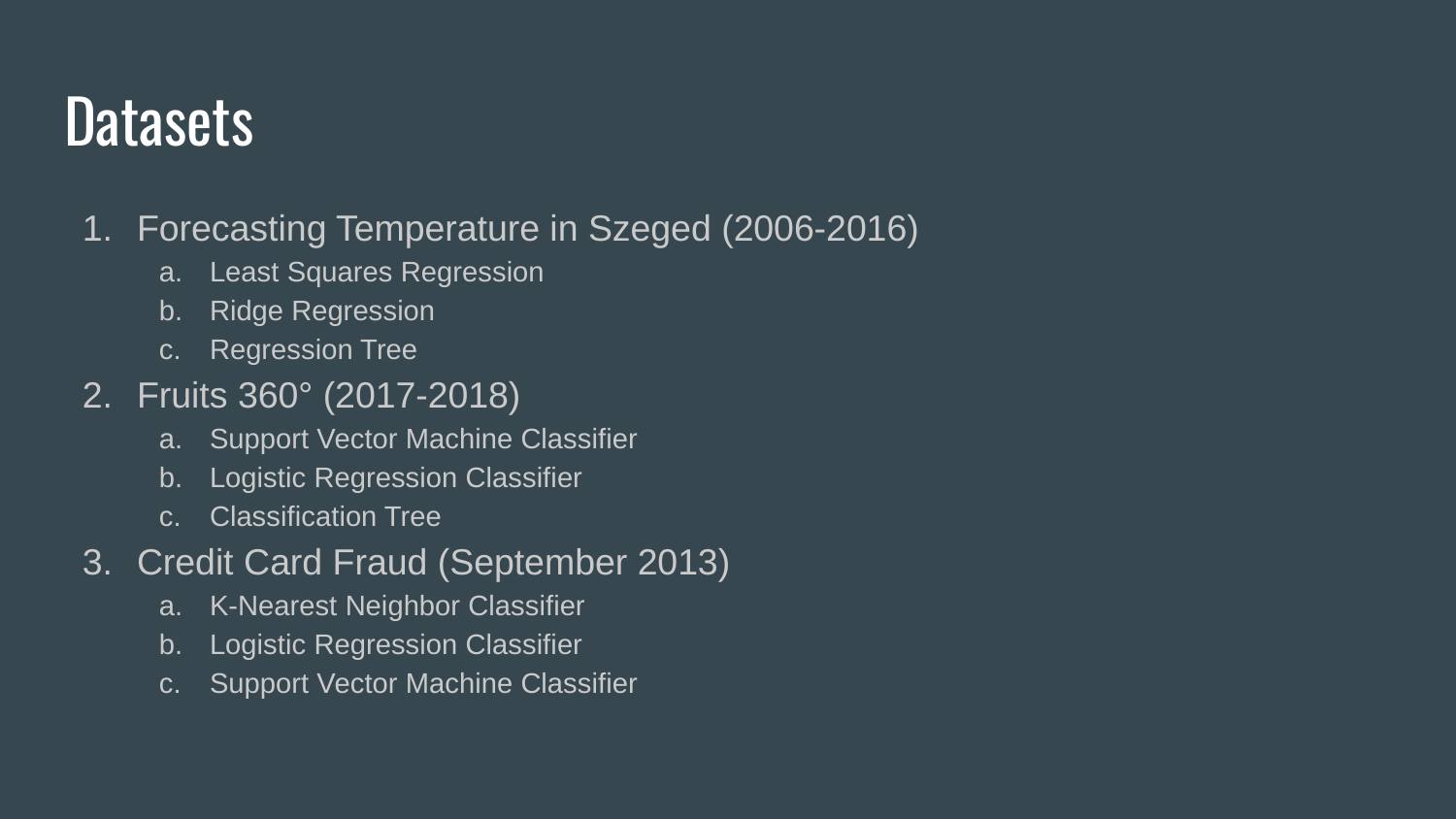

# Datasets
Forecasting Temperature in Szeged (2006-2016)
Least Squares Regression
Ridge Regression
Regression Tree
Fruits 360° (2017-2018)
Support Vector Machine Classifier
Logistic Regression Classifier
Classification Tree
Credit Card Fraud (September 2013)
K-Nearest Neighbor Classifier
Logistic Regression Classifier
Support Vector Machine Classifier